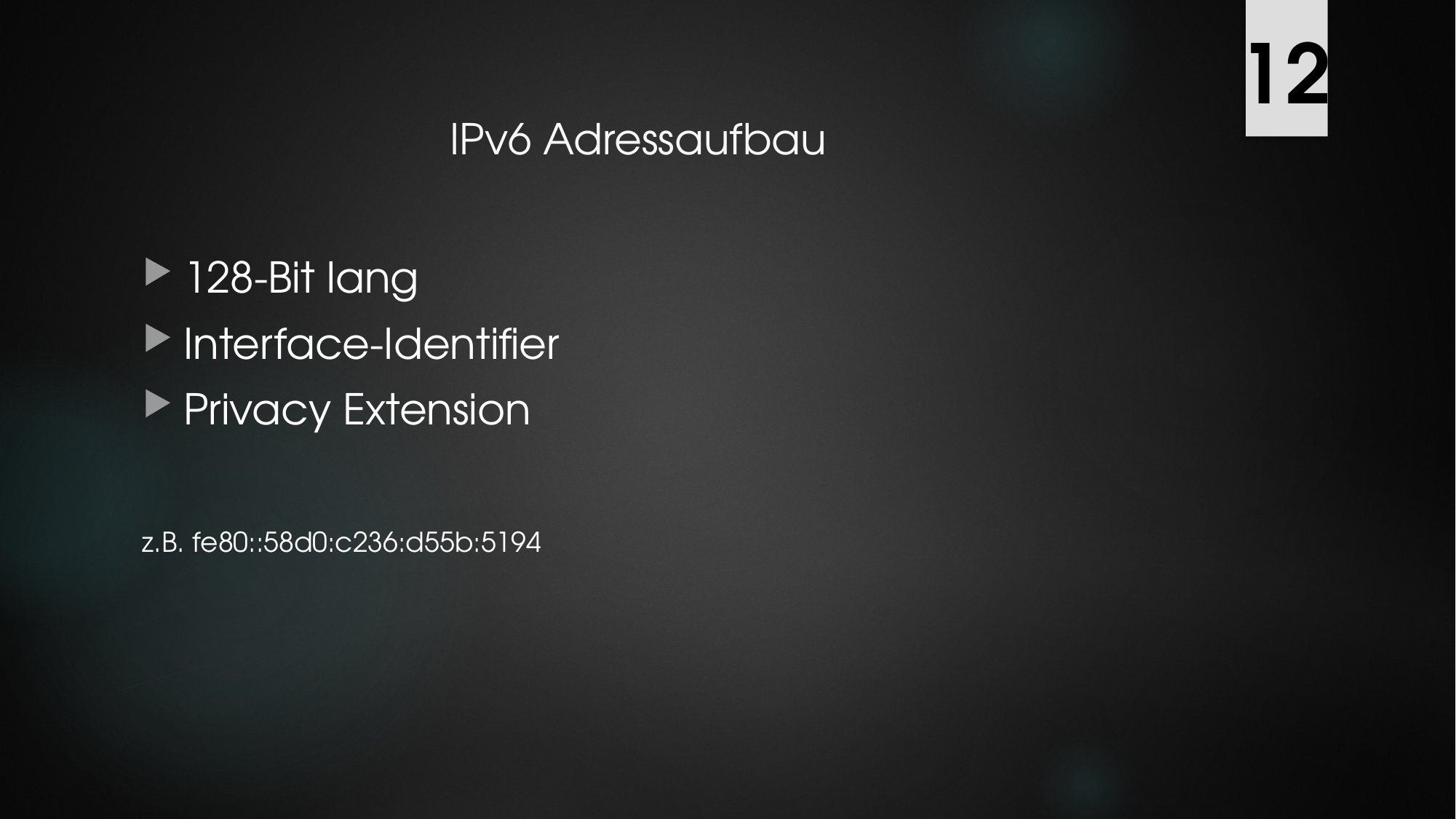

12
# IPv6 Adressaufbau
128-Bit lang
Interface-Identifier
Privacy Extension

z.B. fe80::58d0:c236:d55b:5194